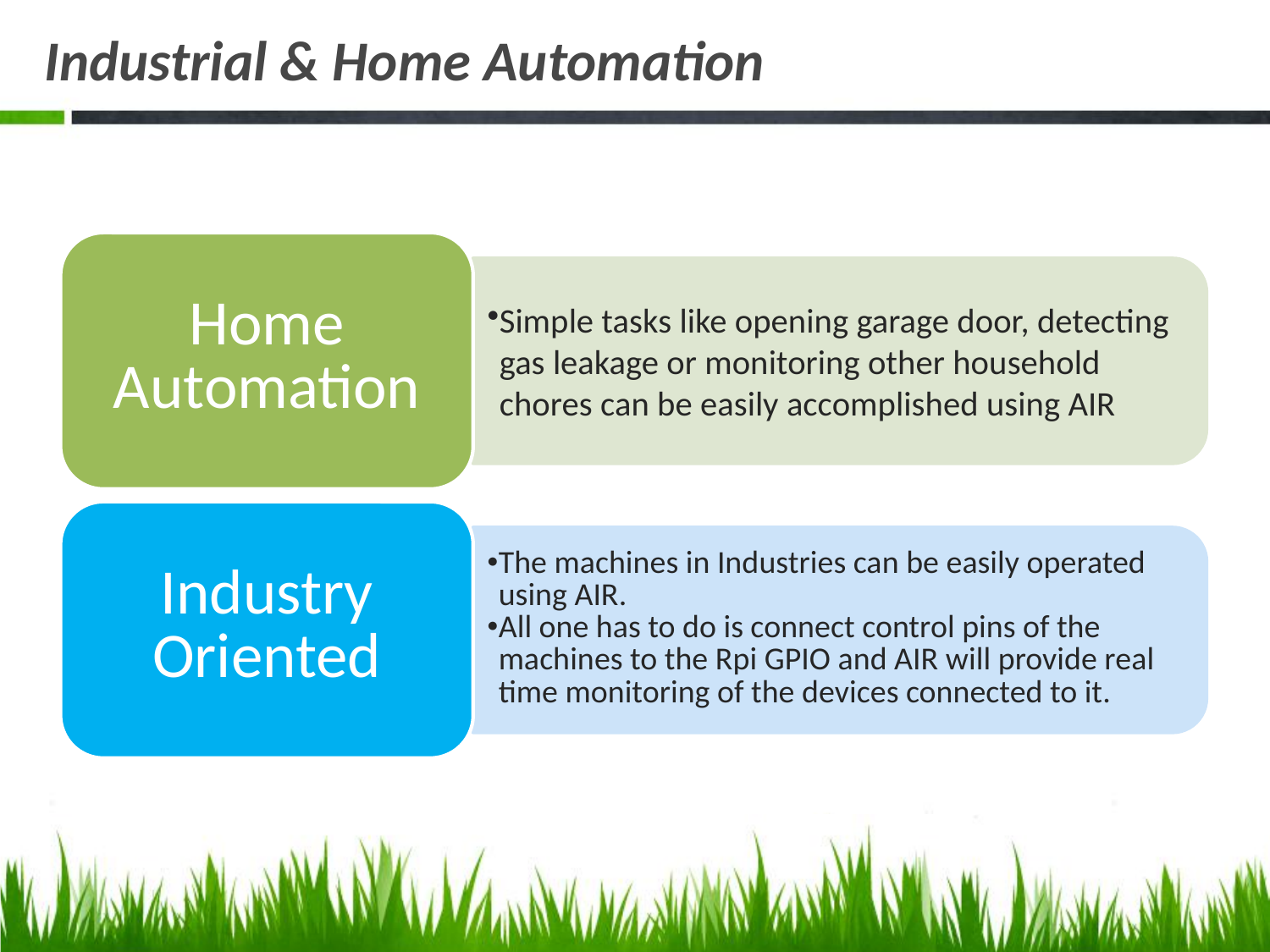

# Industrial & Home Automation
Home Automation
Simple tasks like opening garage door, detecting gas leakage or monitoring other household chores can be easily accomplished using AIR
Industry Oriented
The machines in Industries can be easily operated using AIR.
All one has to do is connect control pins of the machines to the Rpi GPIO and AIR will provide real time monitoring of the devices connected to it.